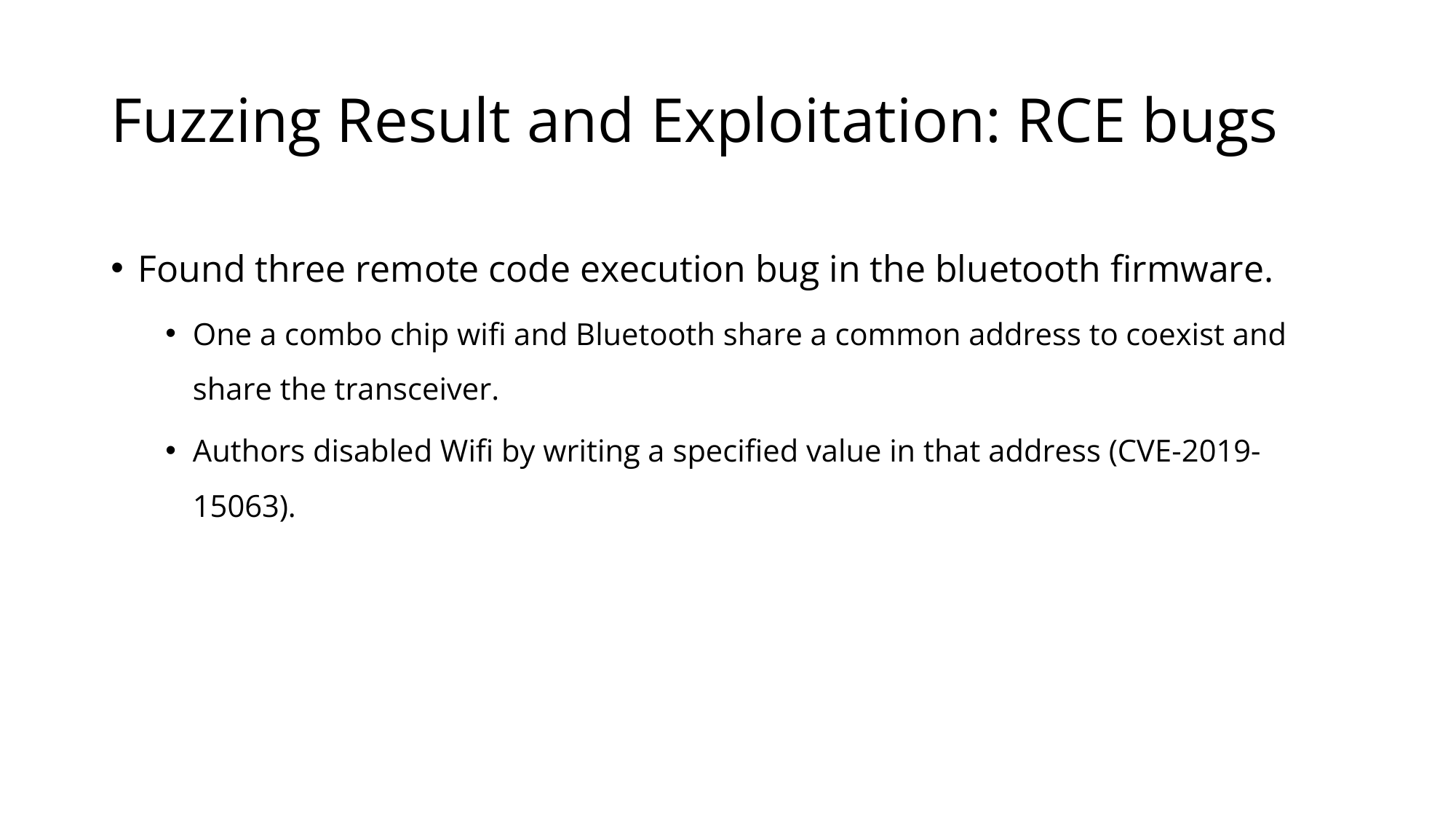

# Fuzzing Result and Exploitation: RCE bugs
Found three remote code execution bug in the bluetooth firmware.
One a combo chip wifi and Bluetooth share a common address to coexist and share the transceiver.
Authors disabled Wifi by writing a specified value in that address (CVE-2019-15063).